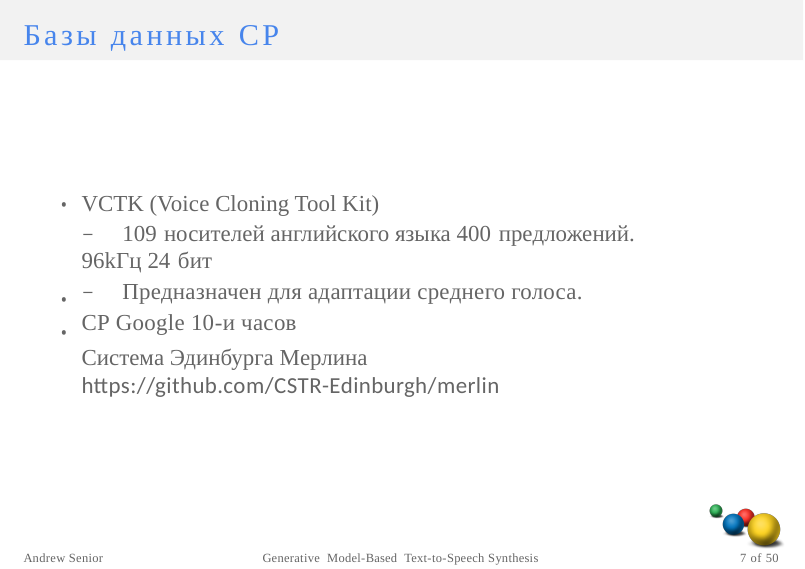

Базы данных СР
VCTK (Voice Cloning Tool Kit)
− 109 носителей английского языка 400 предложений.  96kГц 24 бит
− Предназначен для адаптации среднего голоса.
СР Google 10-и часов
Система Эдинбурга Мерлина
https://github.com/CSTR-Edinburgh/merlin
•
•
•

Andrew Senior
Generative  Model-Based  Text-to-Speech Synthesis
7 of 50